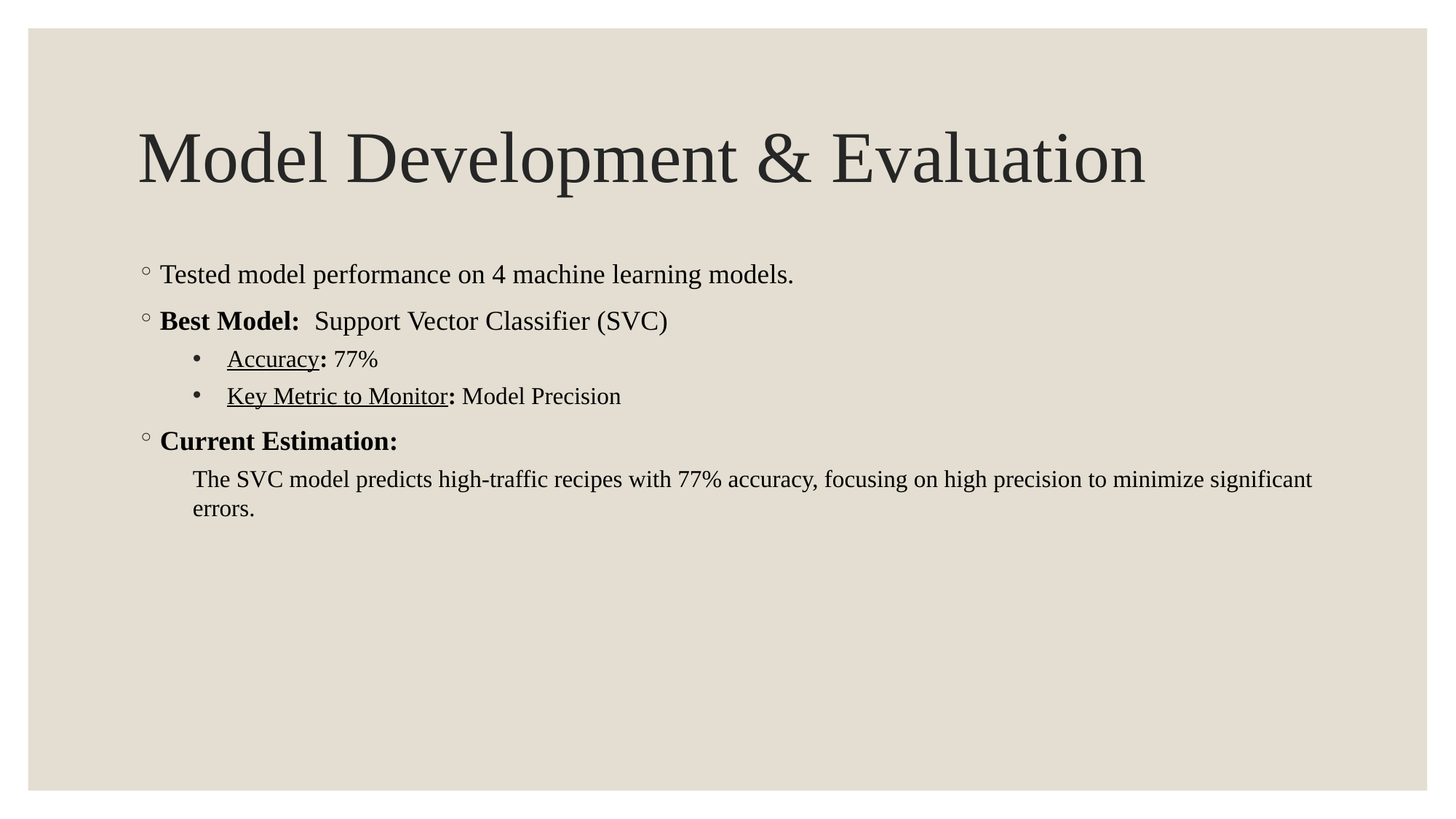

# Model Development & Evaluation
Tested model performance on 4 machine learning models.
Best Model:  Support Vector Classifier (SVC)
Accuracy: 77%
Key Metric to Monitor: Model Precision
Current Estimation:
The SVC model predicts high-traffic recipes with 77% accuracy, focusing on high precision to minimize significant errors.